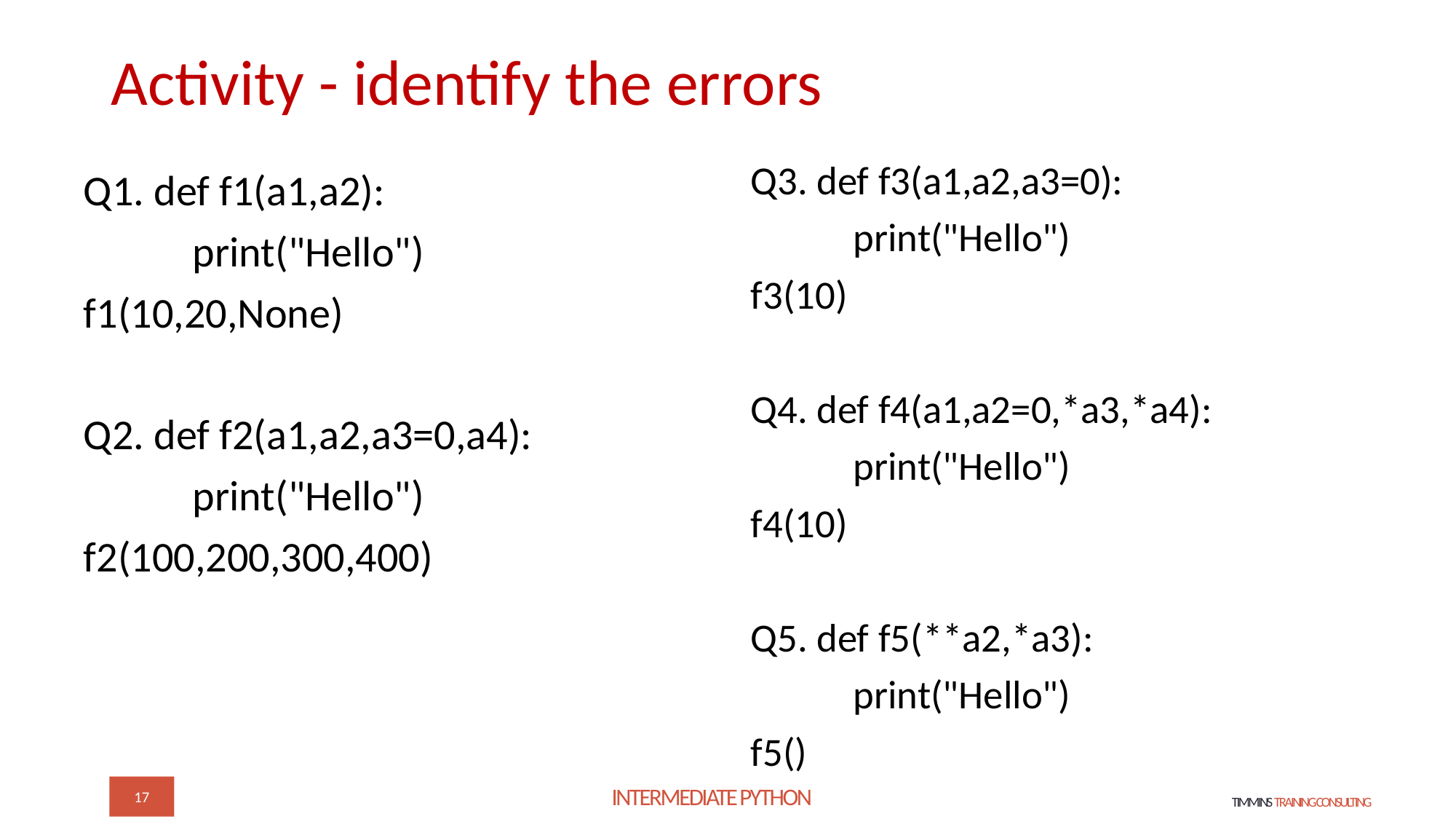

# Activity - identify the errors
Q3. def f3(a1,a2,a3=0):
	print("Hello")
f3(10)

Q4. def f4(a1,a2=0,*a3,*a4):
	print("Hello")
f4(10)

Q5. def f5(**a2,*a3):
	print("Hello")
f5()

Q1. def f1(a1,a2):
	print("Hello")
f1(10,20,None)

Q2. def f2(a1,a2,a3=0,a4):
	print("Hello")
f2(100,200,300,400)